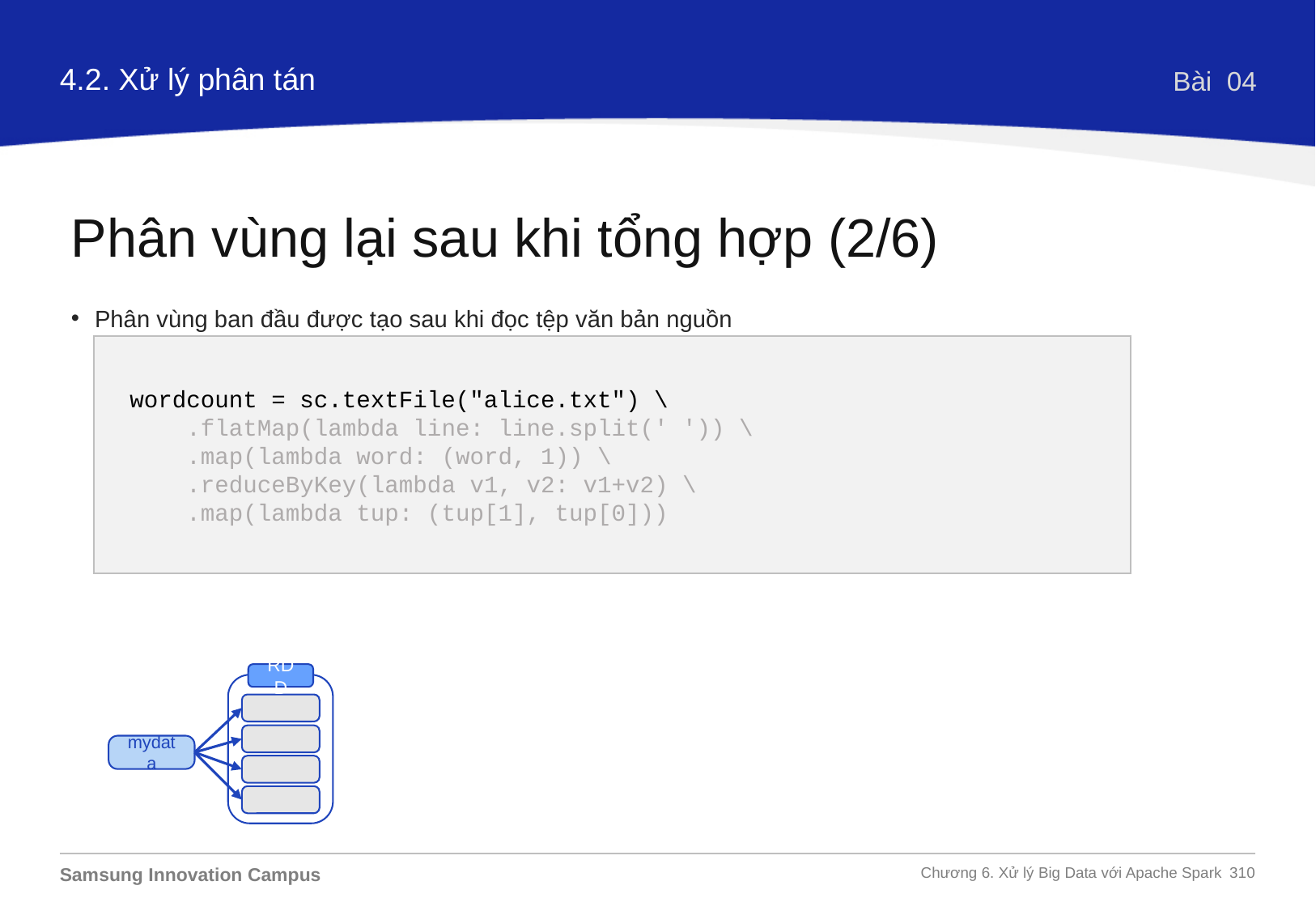

4.2. Xử lý phân tán
Bài  04
Phân vùng lại sau khi tổng hợp (2/6)
Phân vùng ban đầu được tạo sau khi đọc tệp văn bản nguồn
wordcount = sc.textFile("alice.txt") \
    .flatMap(lambda line: line.split(' ')) \
    .map(lambda word: (word, 1)) \
    .reduceByKey(lambda v1, v2: v1+v2) \
    .map(lambda tup: (tup[1], tup[0]))
RDD

mydata